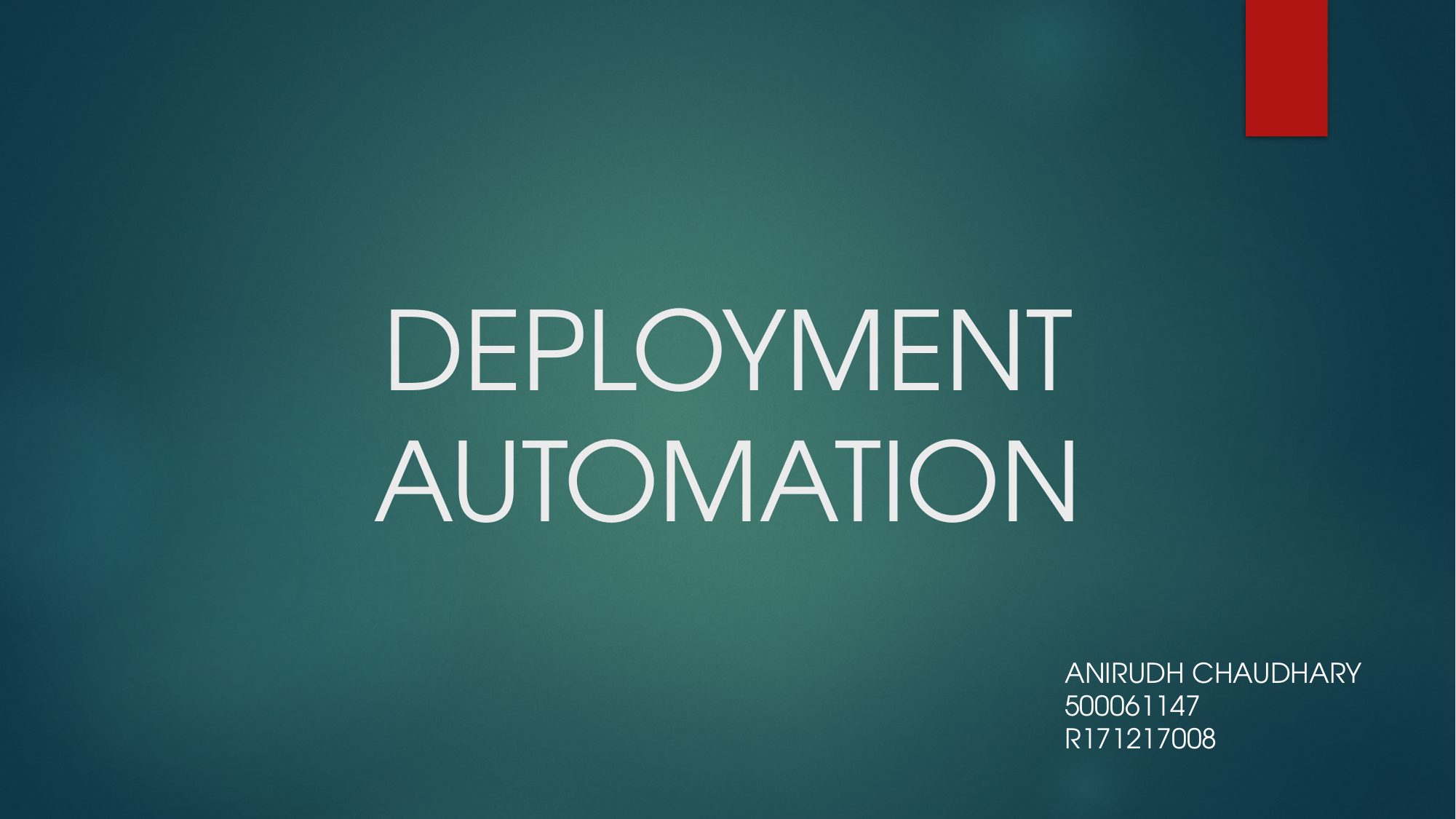

# DEPLOYMENT AUTOMATION
ANIRUDH CHAUDHARY
500061147
R171217008